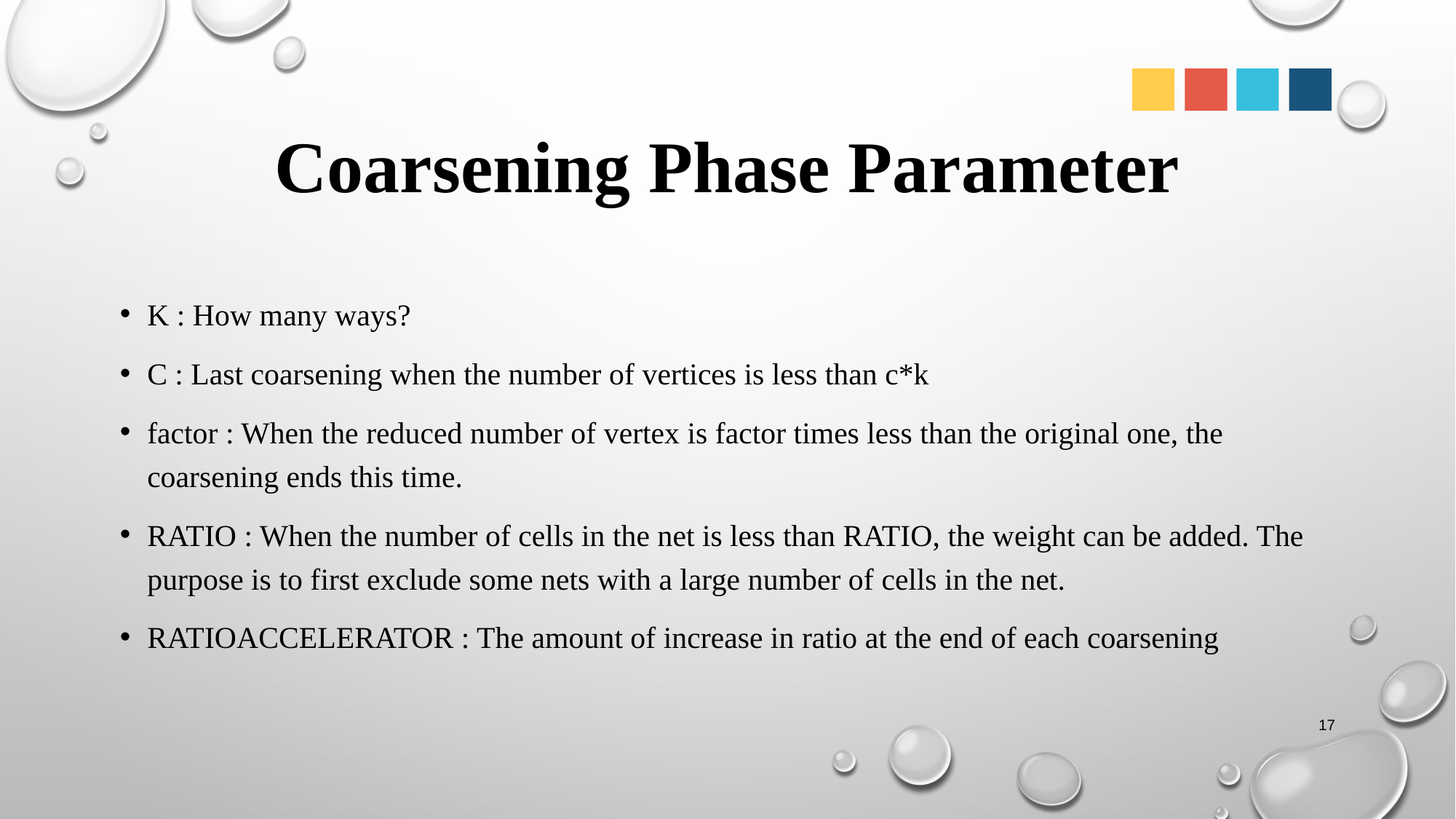

# Coarsening Phase Parameter
K : How many ways?
C : Last coarsening when the number of vertices is less than c*k
factor : When the reduced number of vertex is factor times less than the original one, the coarsening ends this time.
RATIO : When the number of cells in the net is less than RATIO, the weight can be added. The purpose is to first exclude some nets with a large number of cells in the net.
RATIOACCELERATOR : The amount of increase in ratio at the end of each coarsening
17